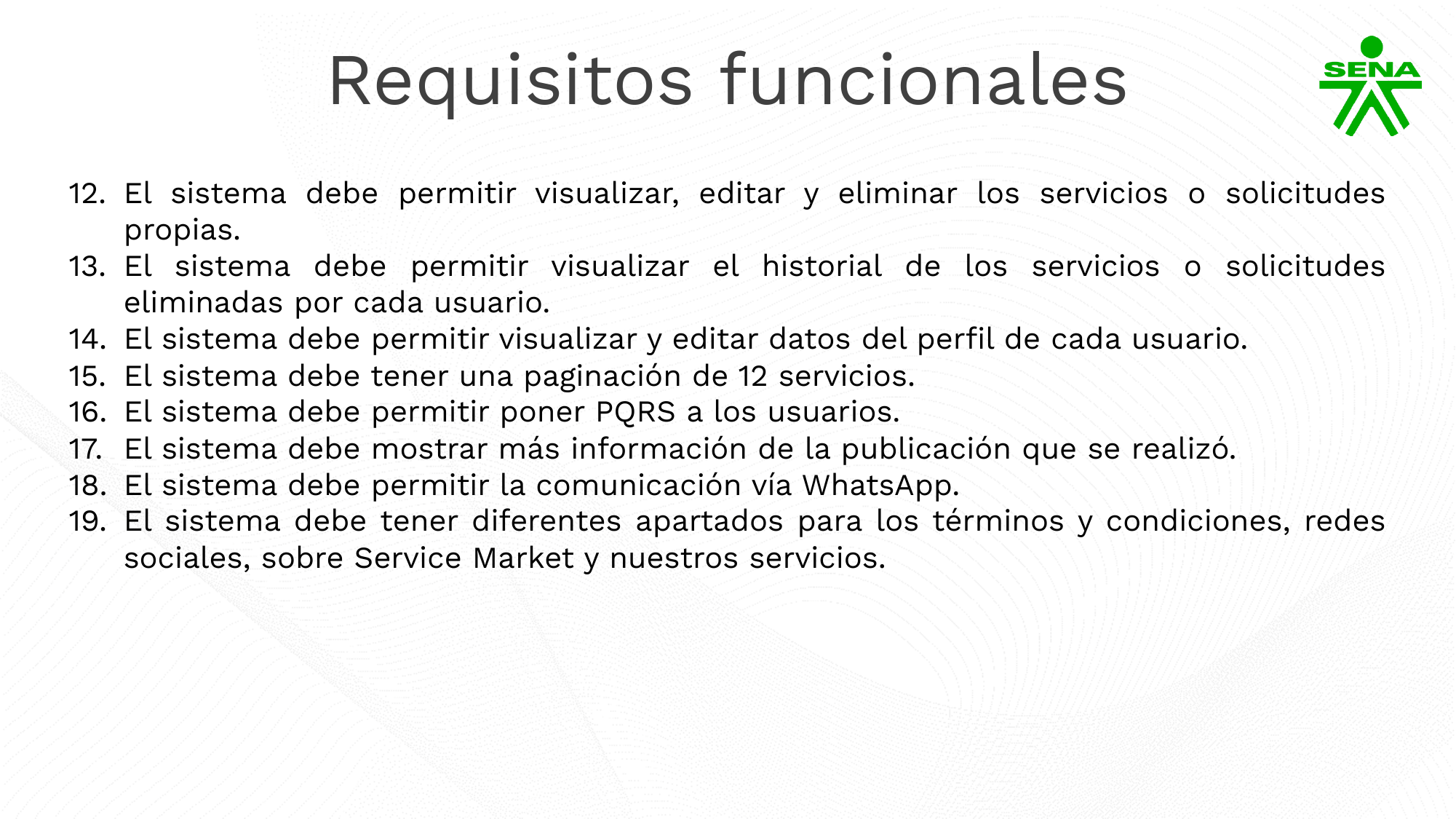

Requisitos funcionales
El sistema debe permitir visualizar, editar y eliminar los servicios o solicitudes propias.
El sistema debe permitir visualizar el historial de los servicios o solicitudes eliminadas por cada usuario.
El sistema debe permitir visualizar y editar datos del perfil de cada usuario.
El sistema debe tener una paginación de 12 servicios.
El sistema debe permitir poner PQRS a los usuarios.
El sistema debe mostrar más información de la publicación que se realizó.
El sistema debe permitir la comunicación vía WhatsApp.
El sistema debe tener diferentes apartados para los términos y condiciones, redes sociales, sobre Service Market y nuestros servicios.